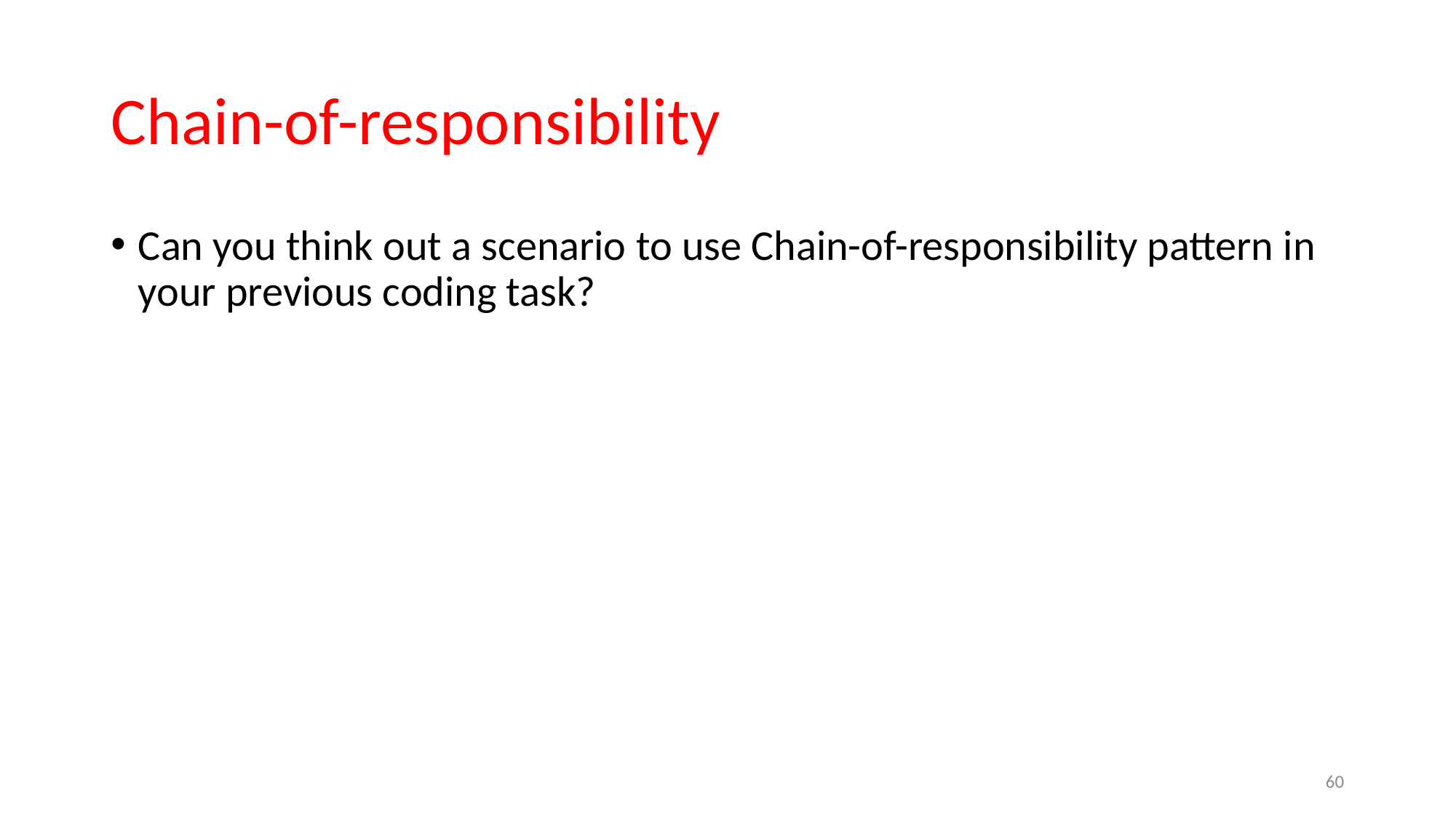

# Chain-of-responsibility
Can you think out a scenario to use Chain-of-responsibility pattern in your previous coding task?
60